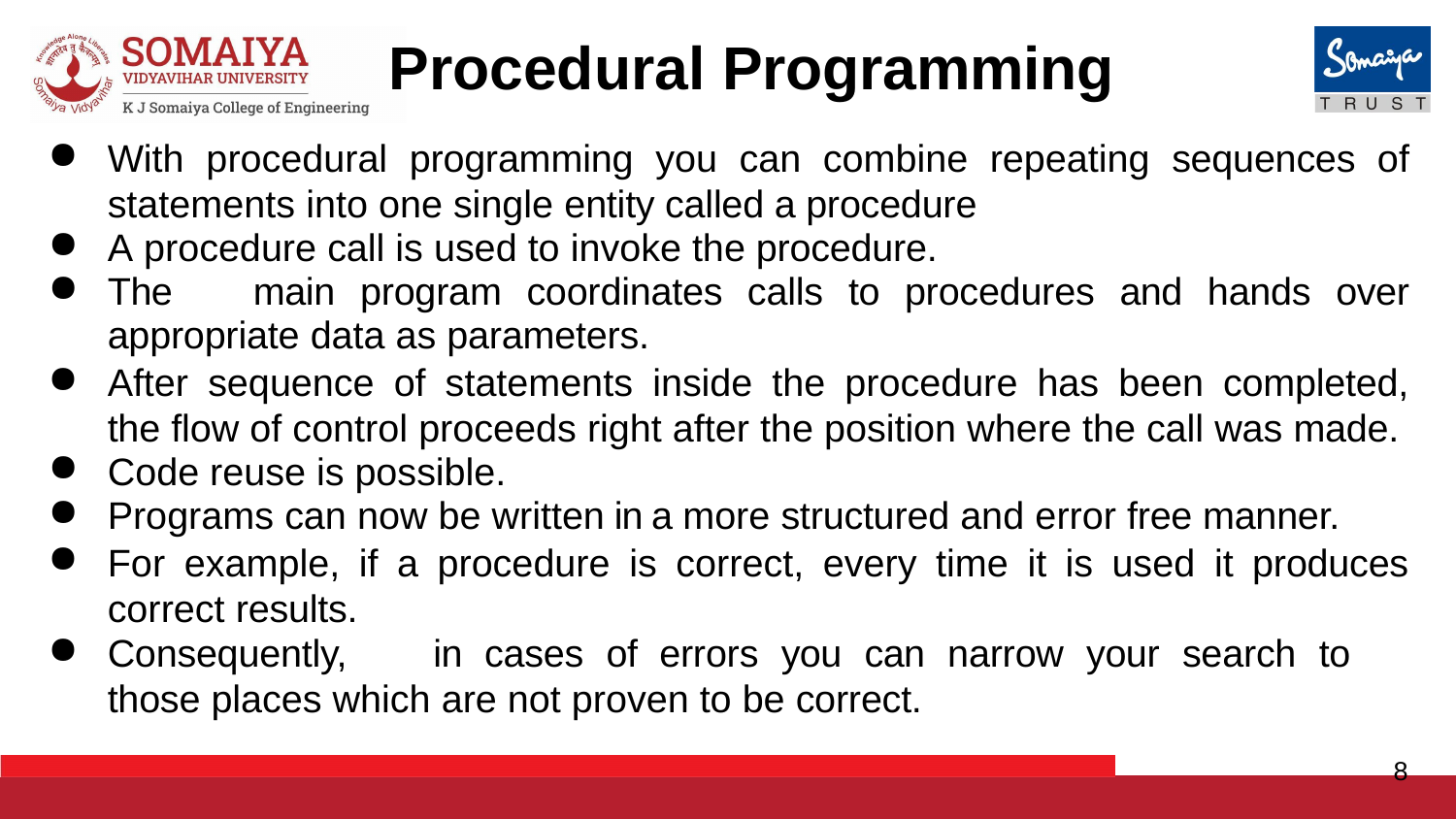

# Procedural Programming
With procedural programming you can combine repeating sequences of statements into one single entity called a procedure
A procedure call is used to invoke the procedure.
The	main program coordinates calls to procedures and hands over appropriate data as parameters.
After sequence of statements inside the procedure has been completed, the flow of control proceeds right after the position where the call was made.
Code reuse is possible.
Programs can now be written in a more structured and error free manner.
For example, if a procedure is correct, every time it is used it produces correct results.
Consequently,	in	cases	of	errors	you	can	narrow	your	search	to	those places which are not proven to be correct.
8